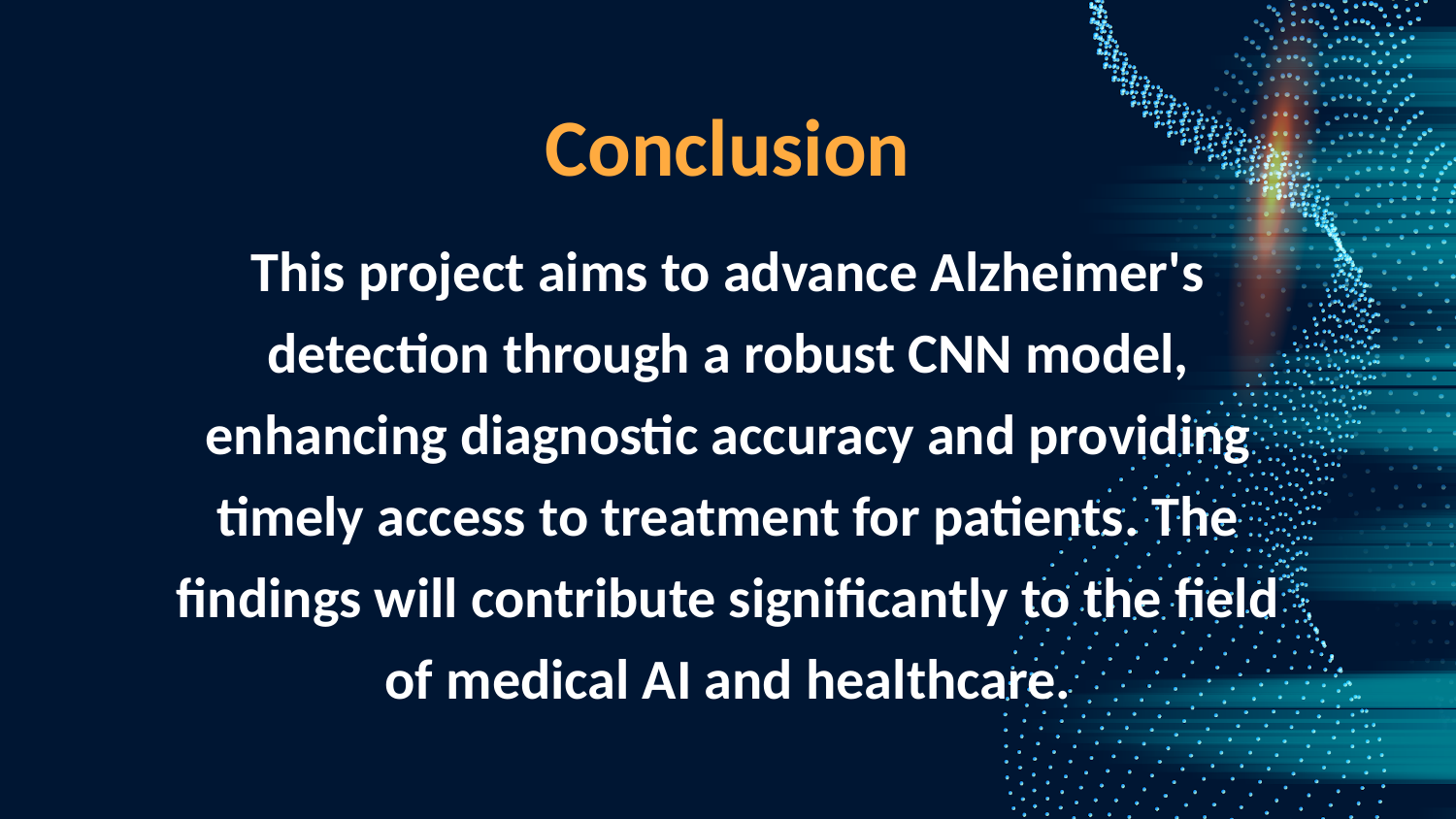

Conclusion
This project aims to advance Alzheimer's detection through a robust CNN model, enhancing diagnostic accuracy and providing timely access to treatment for patients. The findings will contribute significantly to the field of medical AI and healthcare.